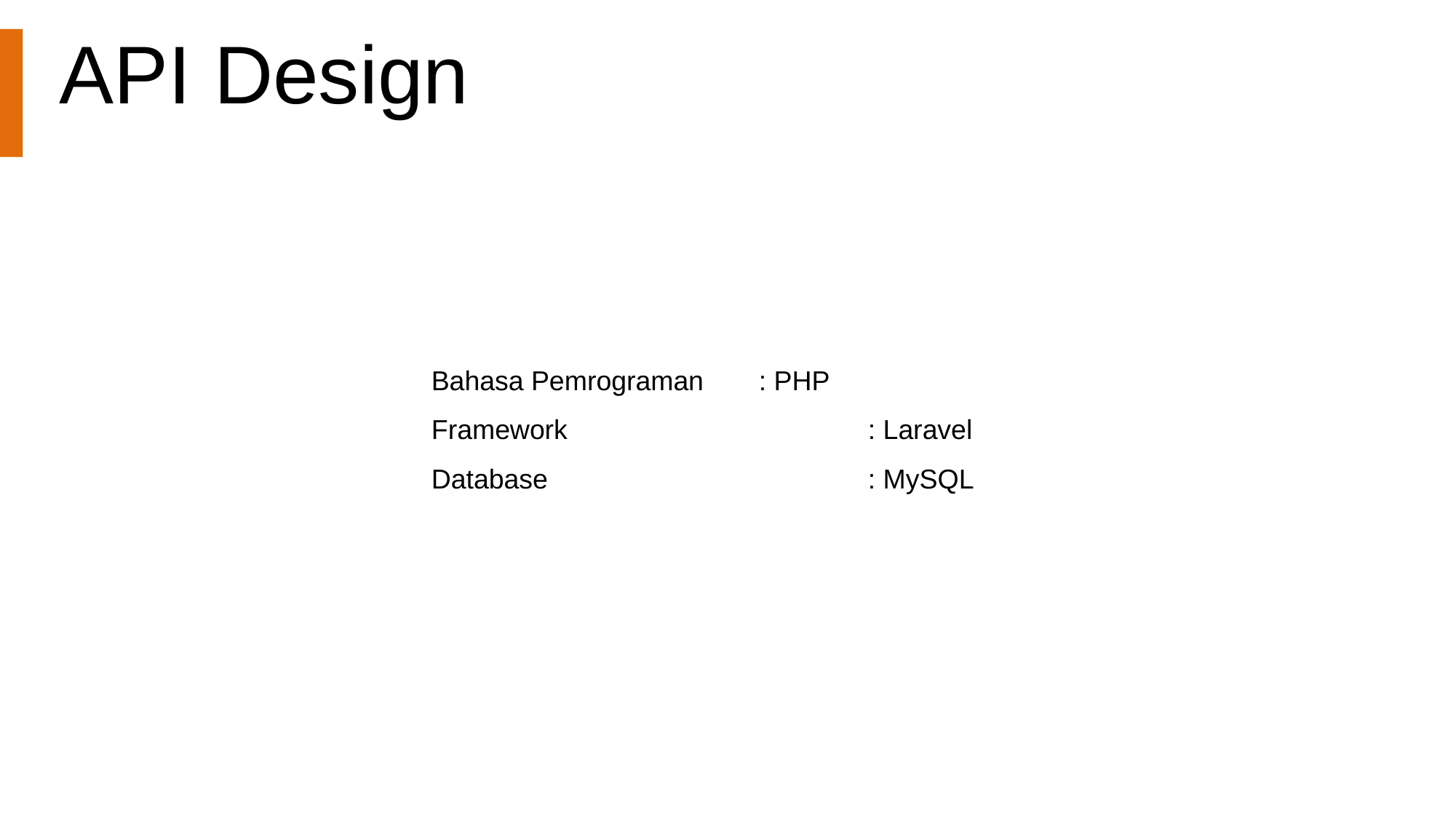

API Design
Bahasa Pemrograman 	: PHP
Framework			: Laravel
Database			: MySQL